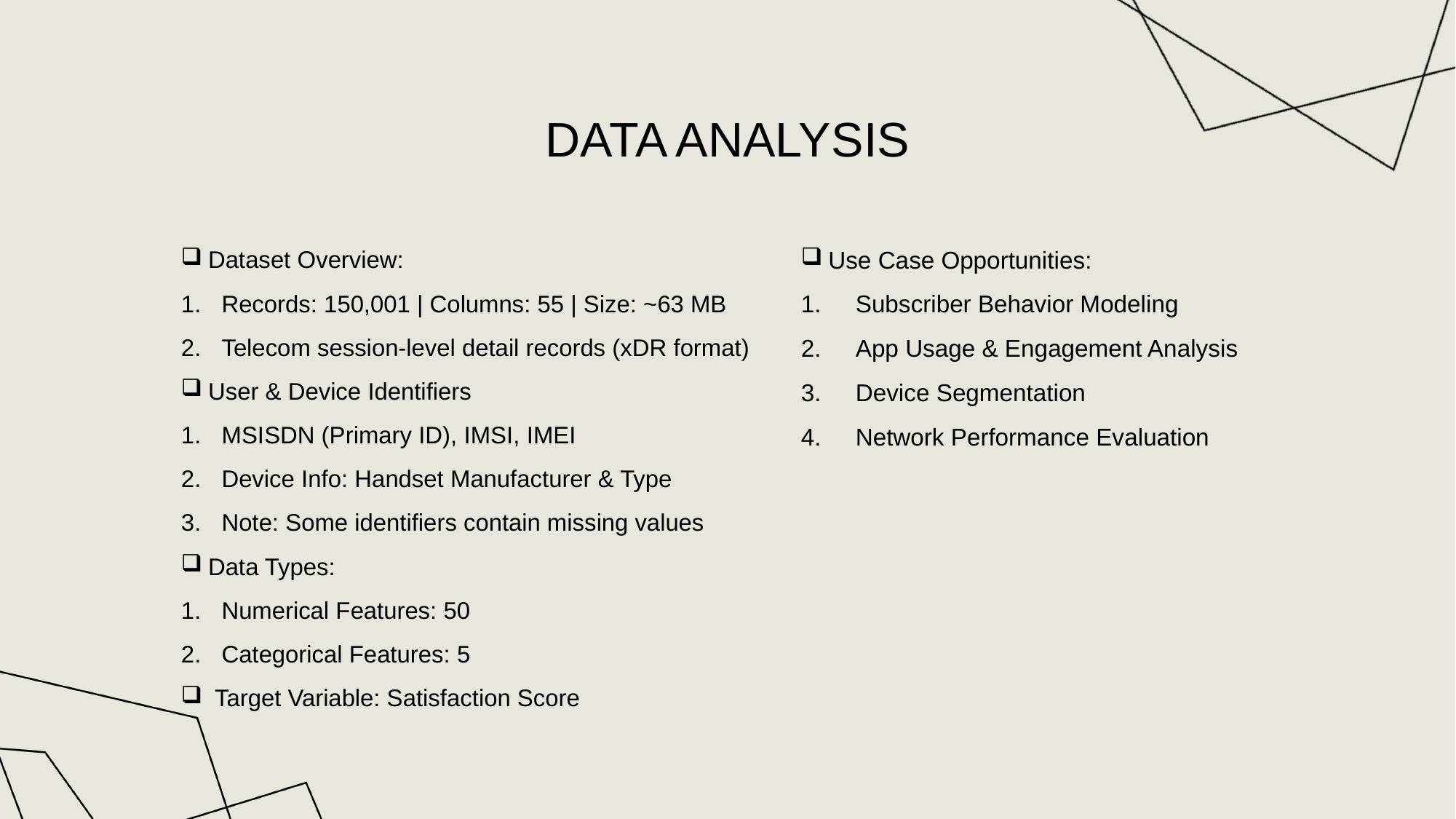

# DATA ANALYSIS
Dataset Overview:
Records: 150,001 | Columns: 55 | Size: ~63 MB
Telecom session-level detail records (xDR format)
User & Device Identifiers
MSISDN (Primary ID), IMSI, IMEI
Device Info: Handset Manufacturer & Type
Note: Some identifiers contain missing values
Data Types:
Numerical Features: 50
Categorical Features: 5
 Target Variable: Satisfaction Score

Use Case Opportunities:
Subscriber Behavior Modeling
App Usage & Engagement Analysis
Device Segmentation
Network Performance Evaluation